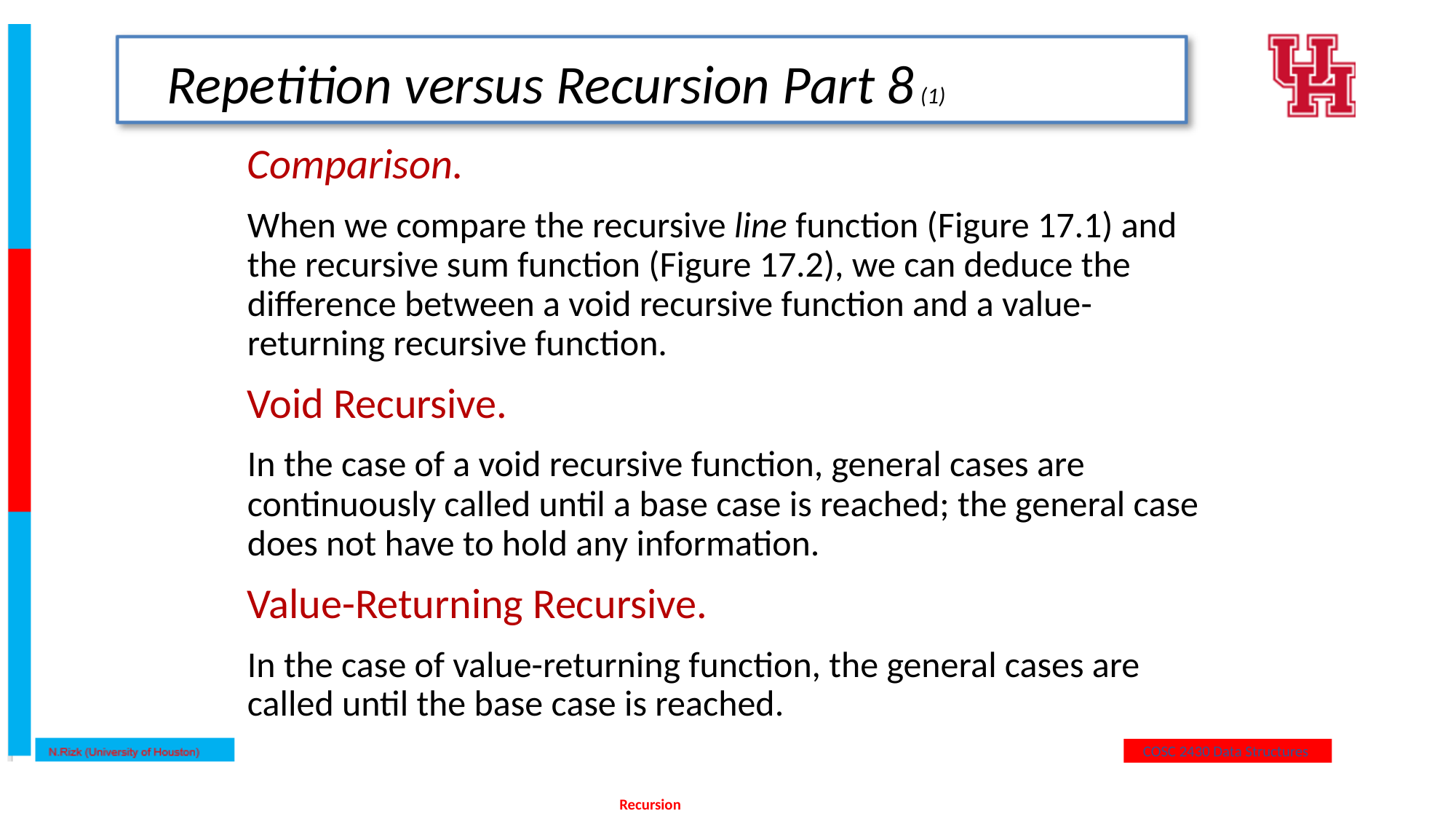

# Repetition versus Recursion Part 8 (1)
Comparison.
When we compare the recursive line function (Figure 17.1) and the recursive sum function (Figure 17.2), we can deduce the difference between a void recursive function and a value-returning recursive function.
Void Recursive.
In the case of a void recursive function, general cases are continuously called until a base case is reached; the general case does not have to hold any information.
Value-Returning Recursive.
In the case of value-returning function, the general cases are called until the base case is reached.